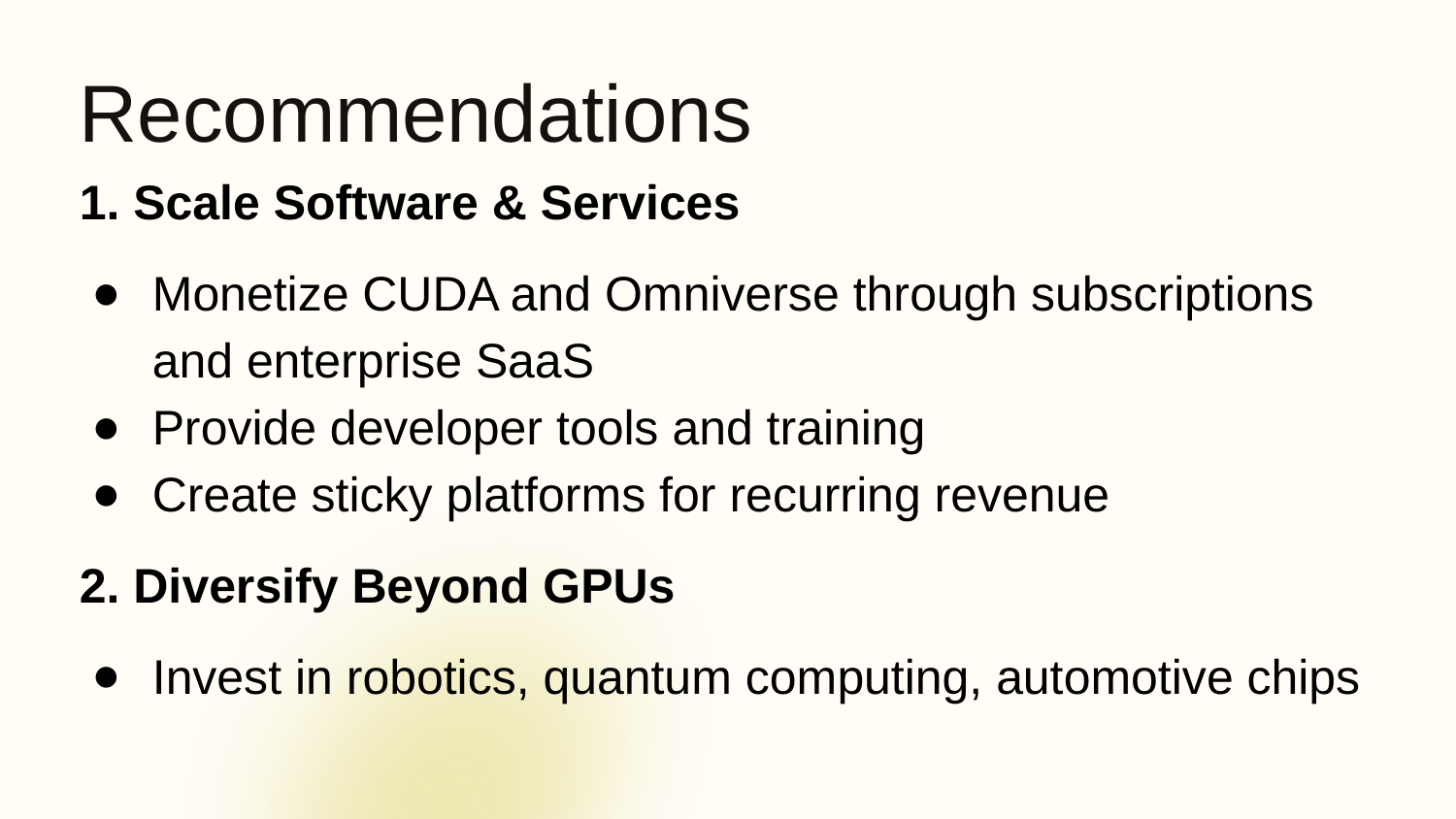

# Recommendations
1. Scale Software & Services
Monetize CUDA and Omniverse through subscriptions and enterprise SaaS
Provide developer tools and training
Create sticky platforms for recurring revenue
2. Diversify Beyond GPUs
Invest in robotics, quantum computing, automotive chips